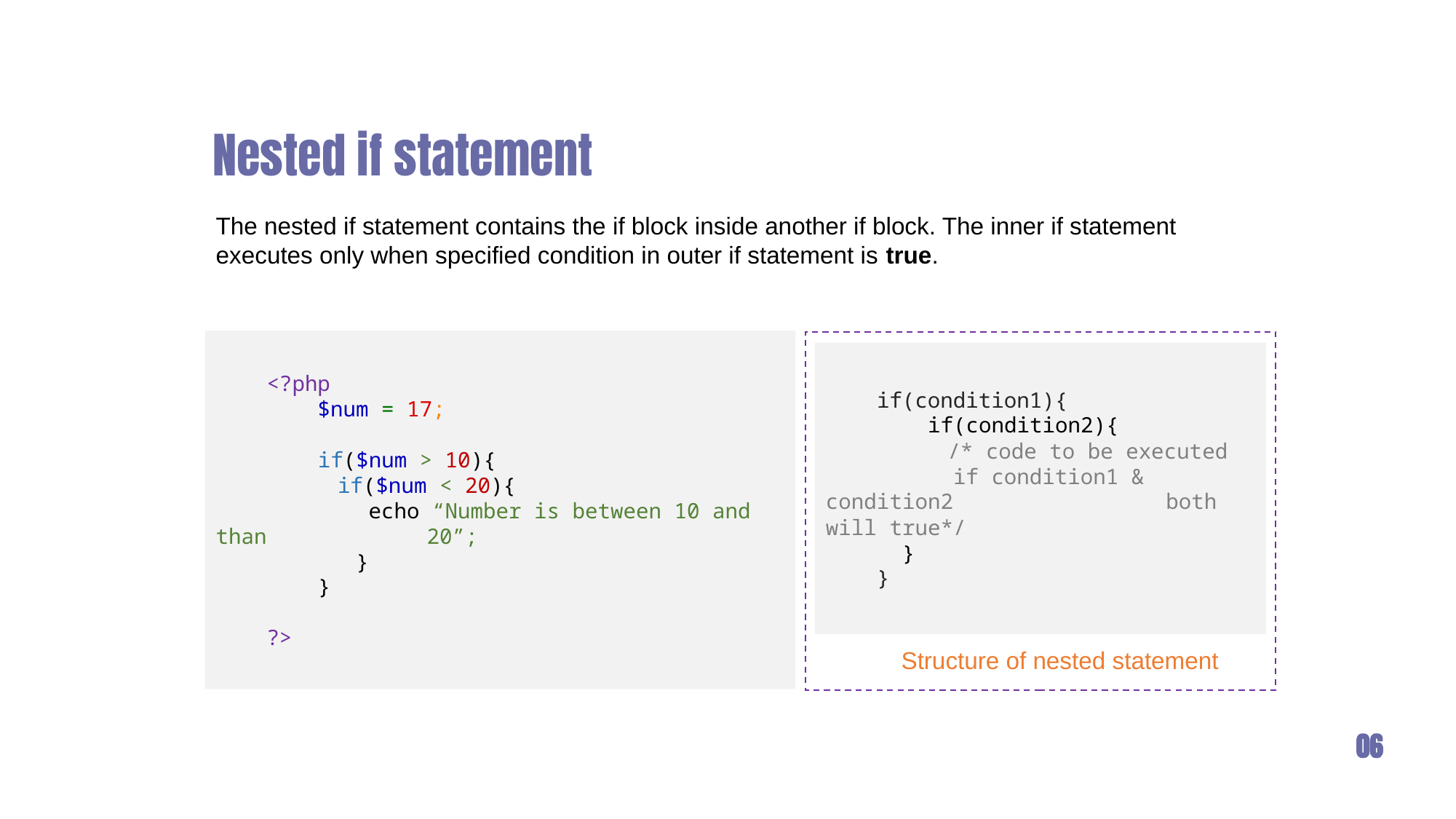

Nested if statement
The nested if statement contains the if block inside another if block. The inner if statement executes only when specified condition in outer if statement is true.
    <?php
        $num = 17;

        if($num > 10){
	 if($num < 20){
            echo “Number is between 10 and than 	        20”;
           }
        }

    ?>

    if(condition1){
        if(condition2){
	 /* code to be executed
          if condition1 & condition2         	 both will true*/
      }
    }

Structure of nested statement
06